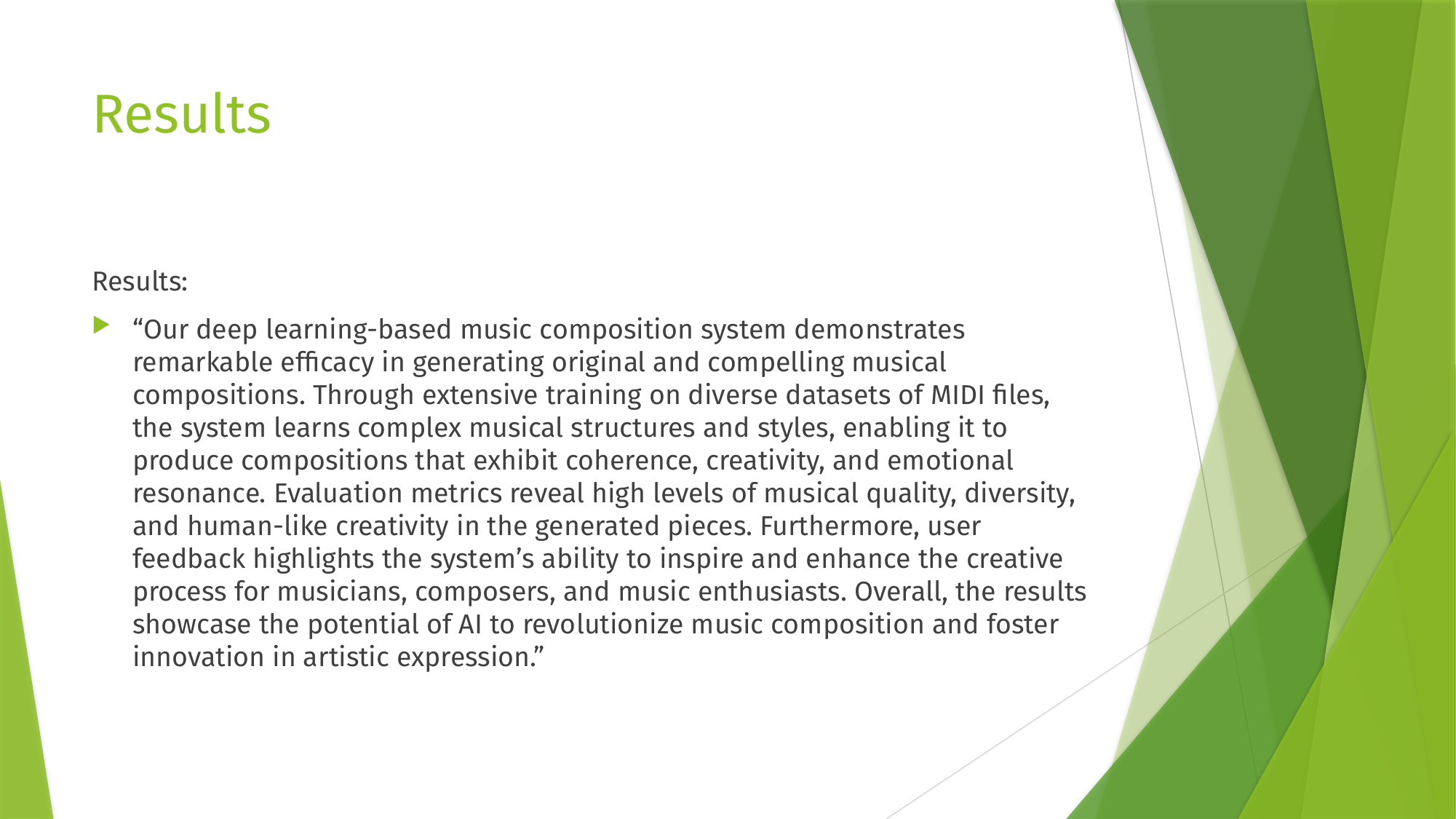

# Results
Results:
“Our deep learning-based music composition system demonstrates remarkable efficacy in generating original and compelling musical compositions. Through extensive training on diverse datasets of MIDI files, the system learns complex musical structures and styles, enabling it to produce compositions that exhibit coherence, creativity, and emotional resonance. Evaluation metrics reveal high levels of musical quality, diversity, and human-like creativity in the generated pieces. Furthermore, user feedback highlights the system’s ability to inspire and enhance the creative process for musicians, composers, and music enthusiasts. Overall, the results showcase the potential of AI to revolutionize music composition and foster innovation in artistic expression.”